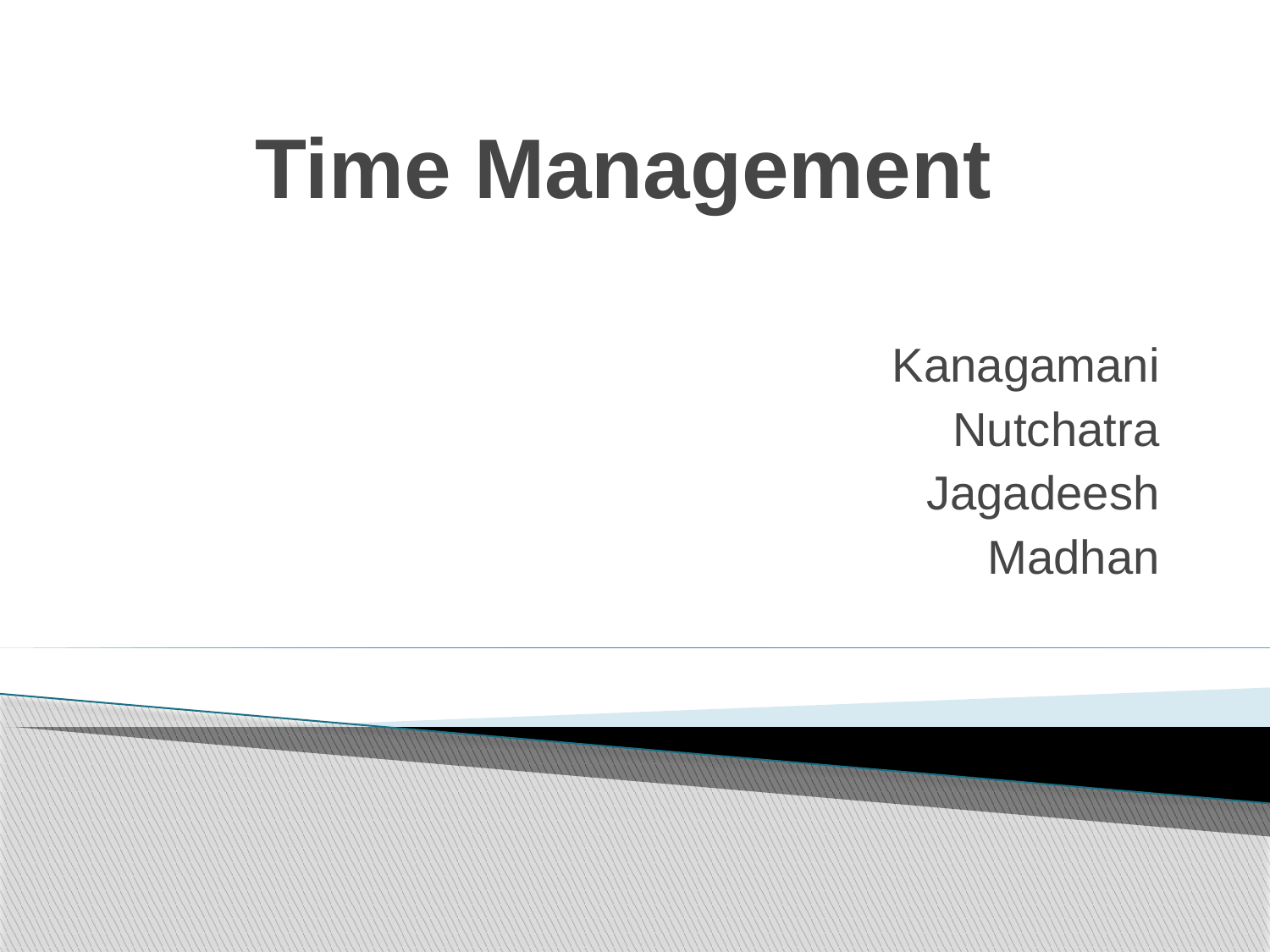

# Time Management
Kanagamani
Nutchatra
Jagadeesh
Madhan